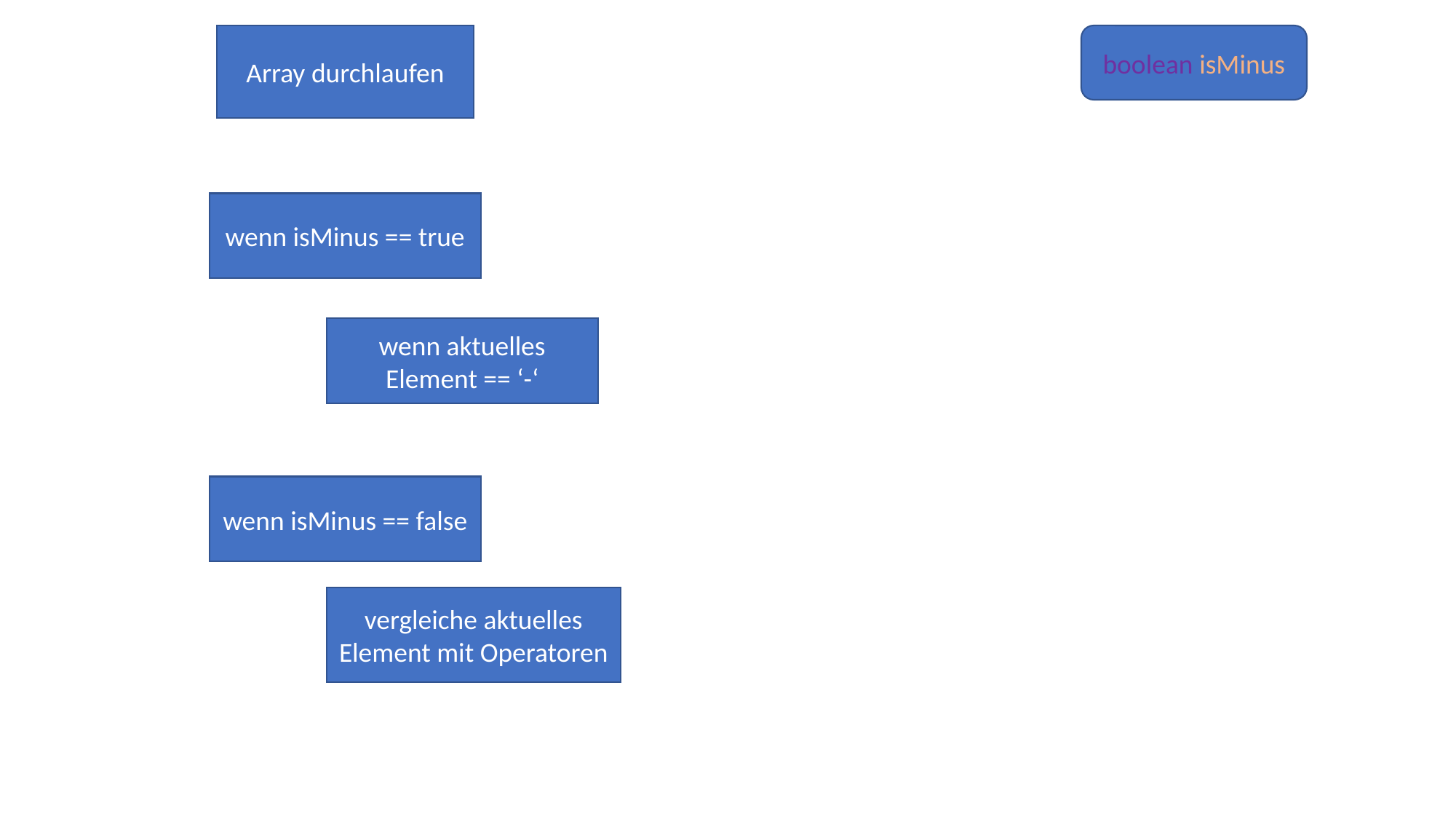

Array durchlaufen
boolean isMinus
wenn isMinus == true
wenn aktuelles Element == ‘-‘
wenn isMinus == false
vergleiche aktuelles Element mit Operatoren